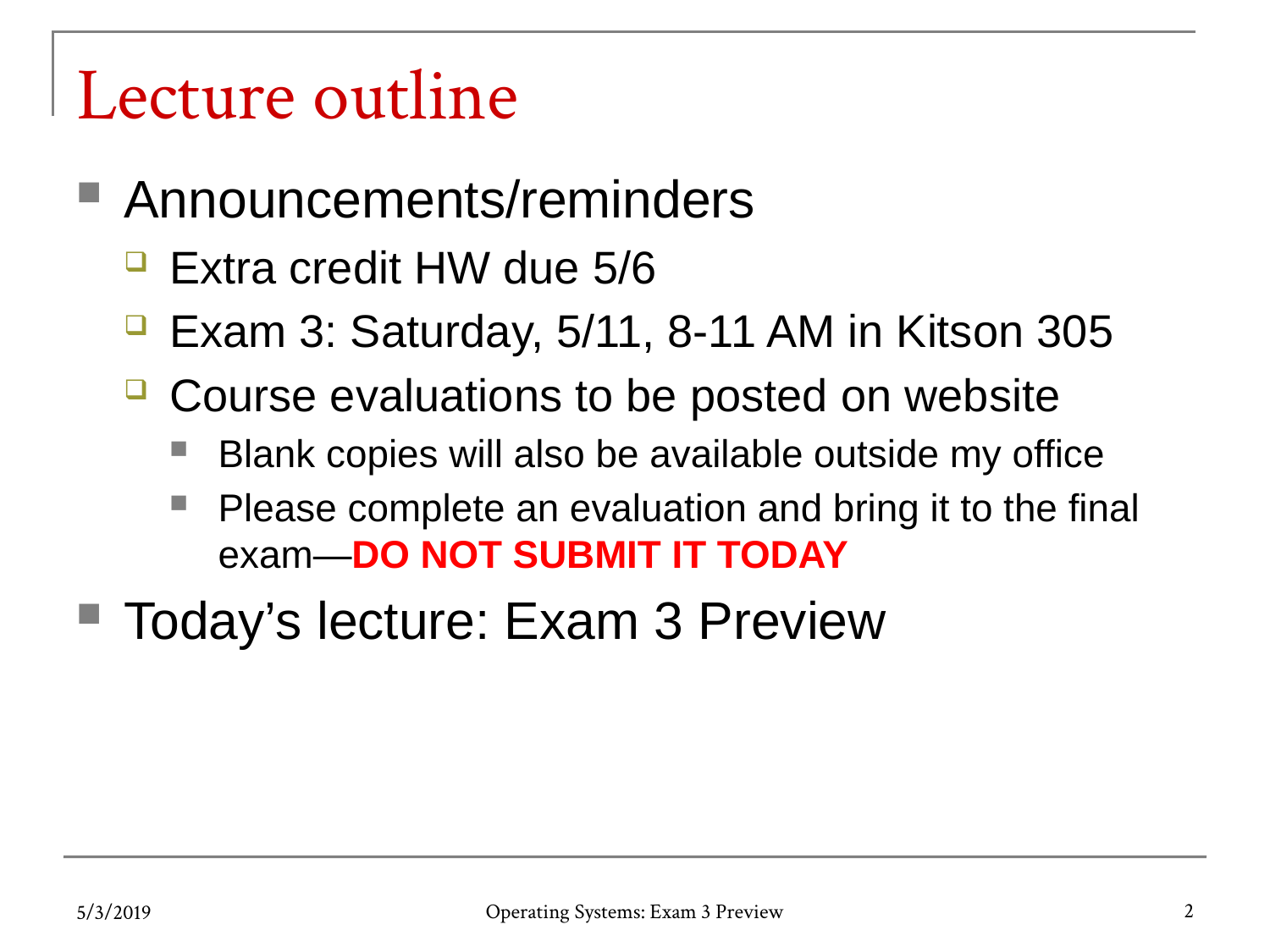

# Lecture outline
Announcements/reminders
Extra credit HW due 5/6
Exam 3: Saturday, 5/11, 8-11 AM in Kitson 305
Course evaluations to be posted on website
Blank copies will also be available outside my office
Please complete an evaluation and bring it to the final exam—DO NOT SUBMIT IT TODAY
Today’s lecture: Exam 3 Preview
5/3/2019
2
Operating Systems: Exam 3 Preview